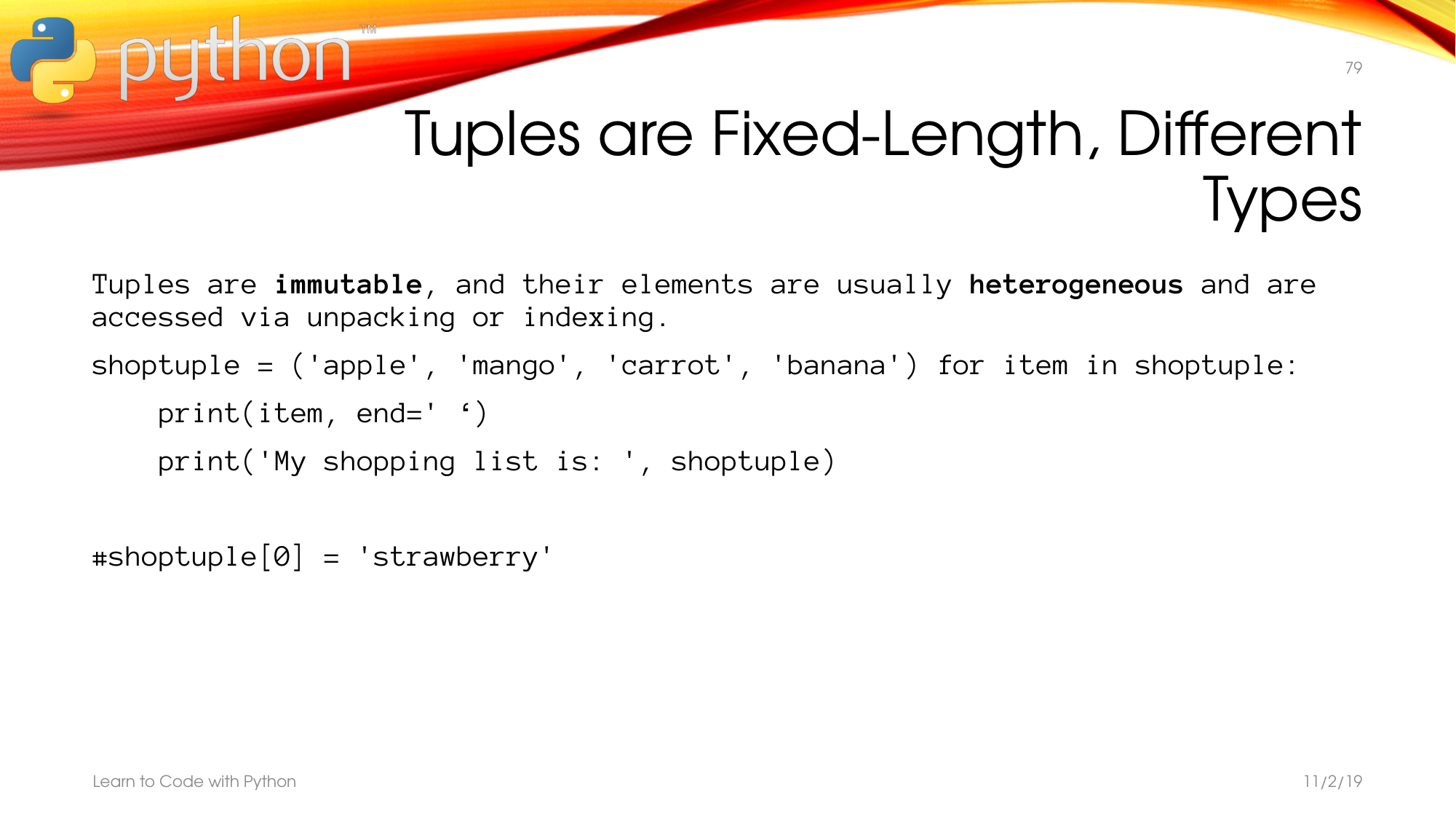

79
# Tuples are Fixed-Length, Different Types
Tuples are immutable, and their elements are usually heterogeneous and are accessed via unpacking or indexing.
shoptuple = ('apple', 'mango', 'carrot', 'banana') for item in shoptuple:
    print(item, end=' ‘)
    print('My shopping list is: ', shoptuple)

#shoptuple[0] = 'strawberry'

Learn to Code with Python
11/2/19